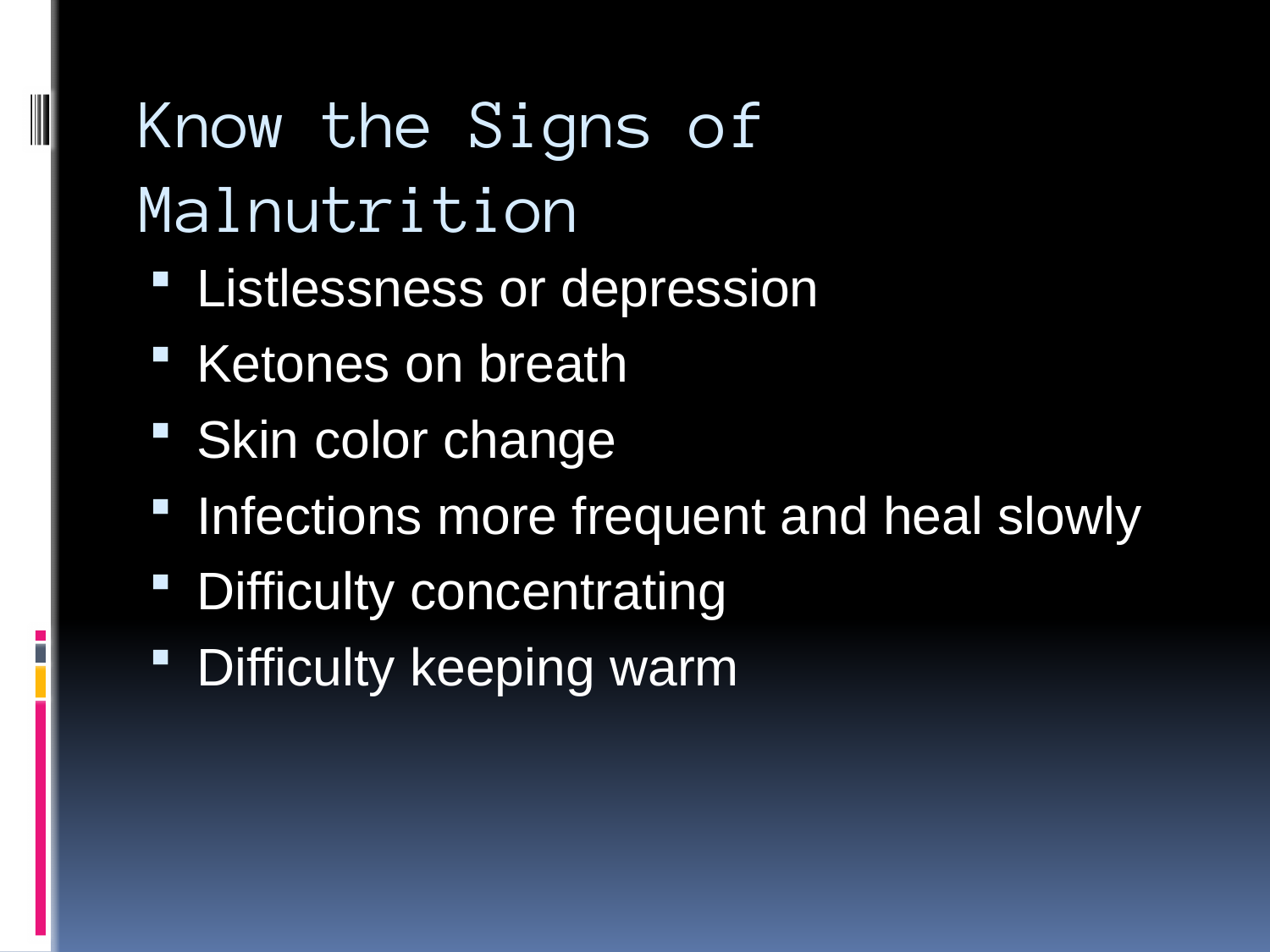

# Know the Signs of Malnutrition
Listlessness or depression
Ketones on breath
Skin color change
Infections more frequent and heal slowly
Difficulty concentrating
Difficulty keeping warm